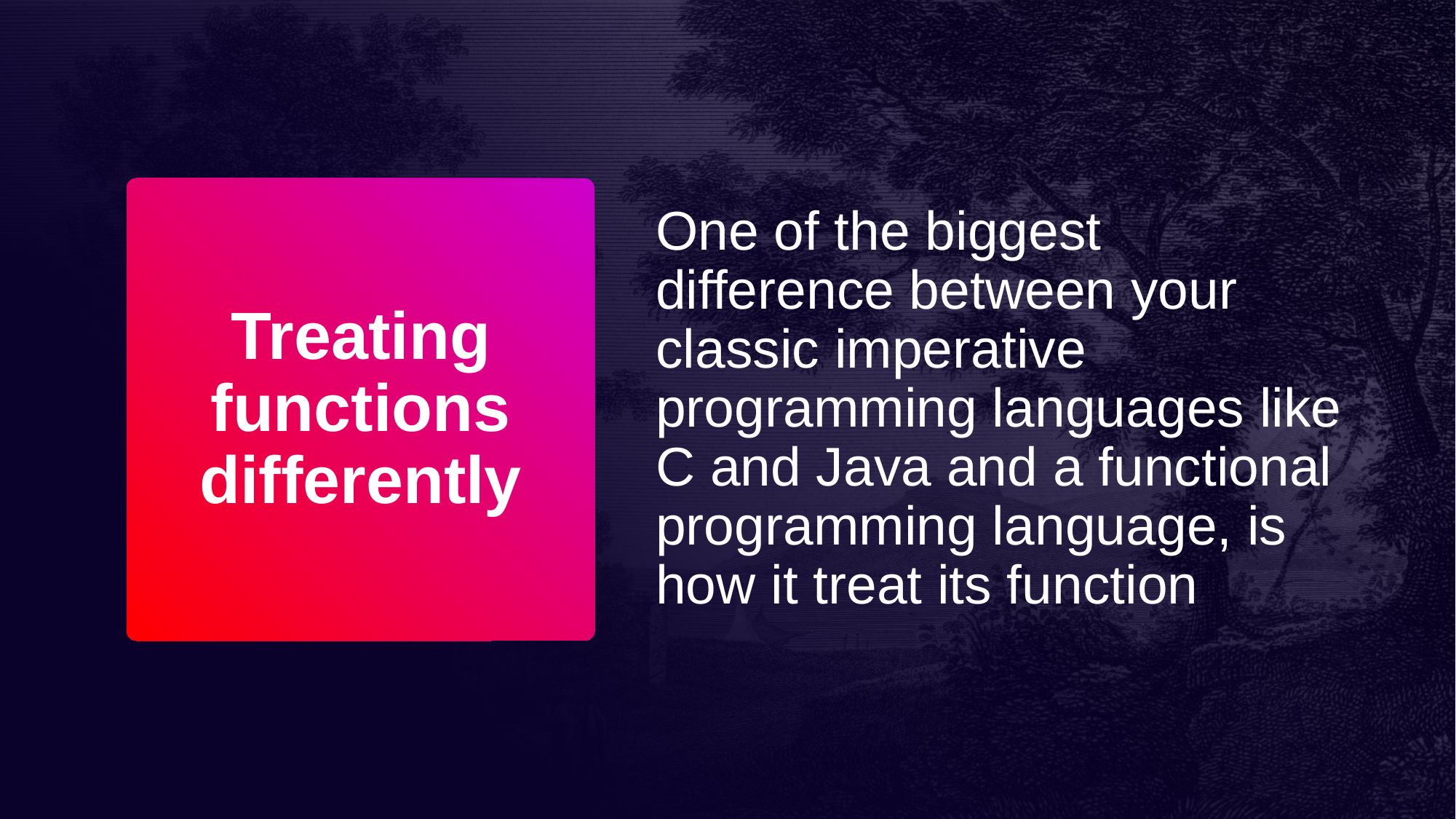

One of the biggest difference between your classic imperative programming languages like C and Java and a functional programming language, is how it treat its function
# Treating functions differently